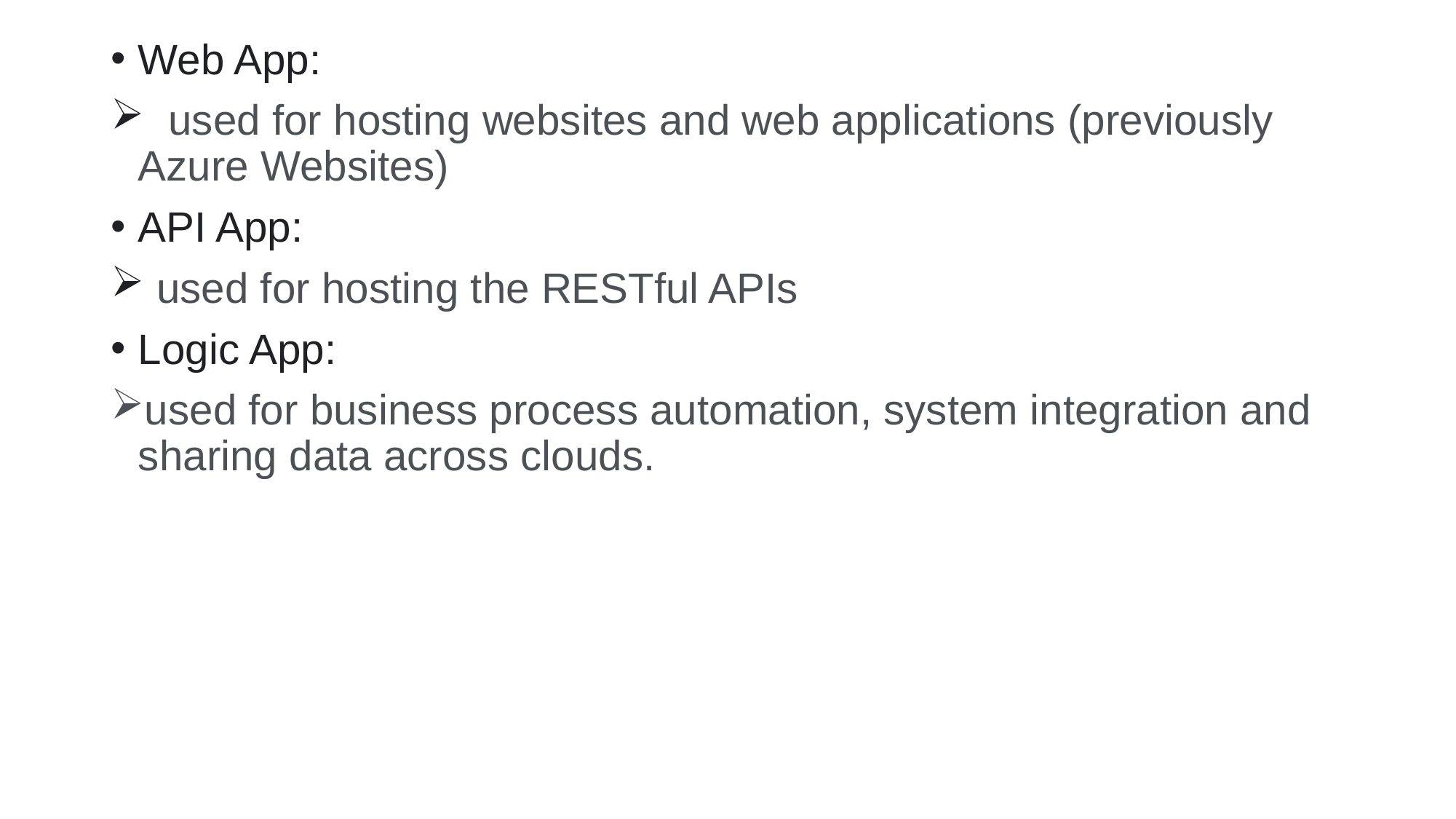

Web App:
  used for hosting websites and web applications (previously Azure Websites)
API App:
 used for hosting the RESTful APIs
Logic App:
used for business process automation, system integration and sharing data across clouds.